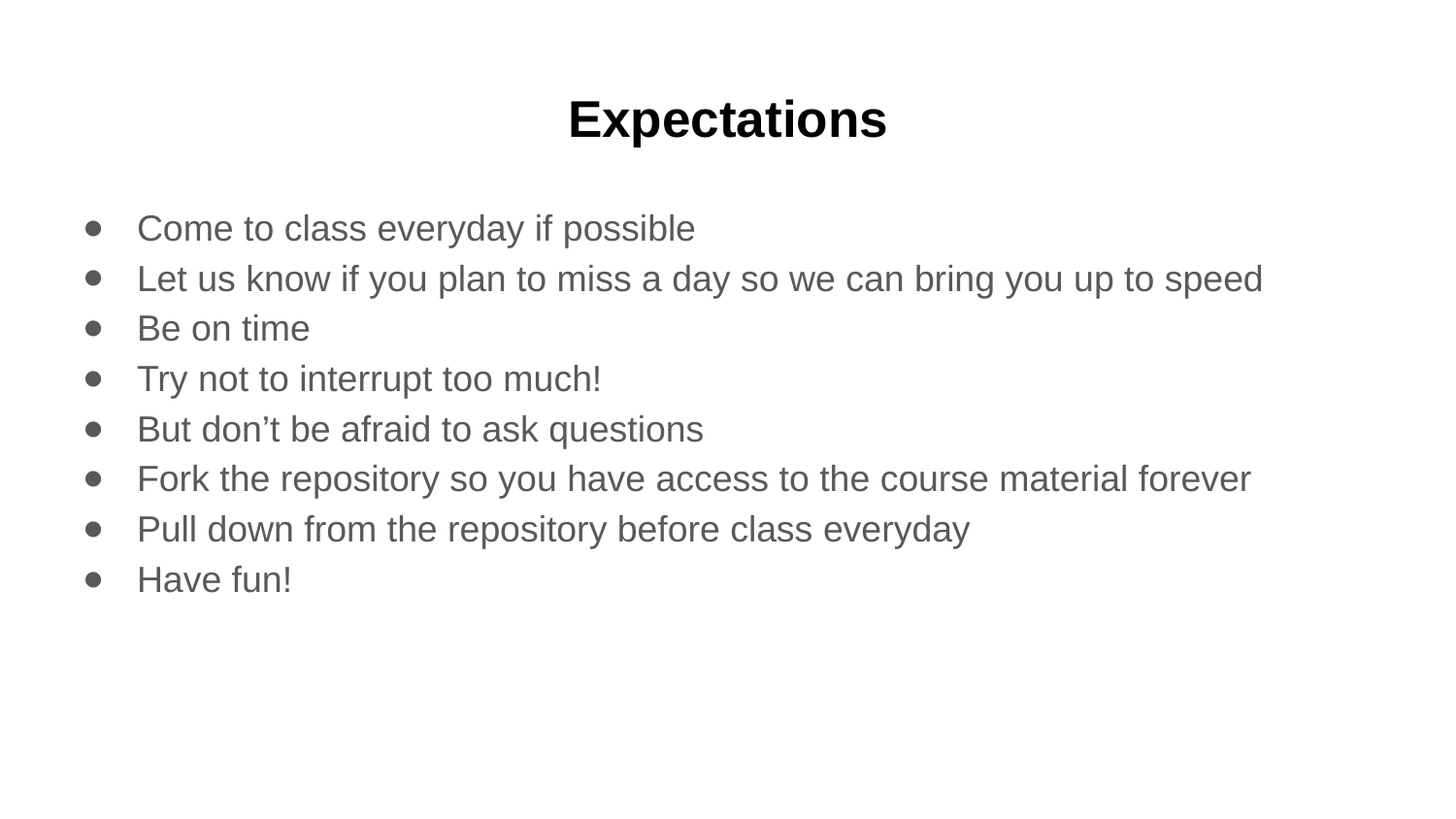

# Expectations
Come to class everyday if possible
Let us know if you plan to miss a day so we can bring you up to speed
Be on time
Try not to interrupt too much!
But don’t be afraid to ask questions
Fork the repository so you have access to the course material forever
Pull down from the repository before class everyday
Have fun!